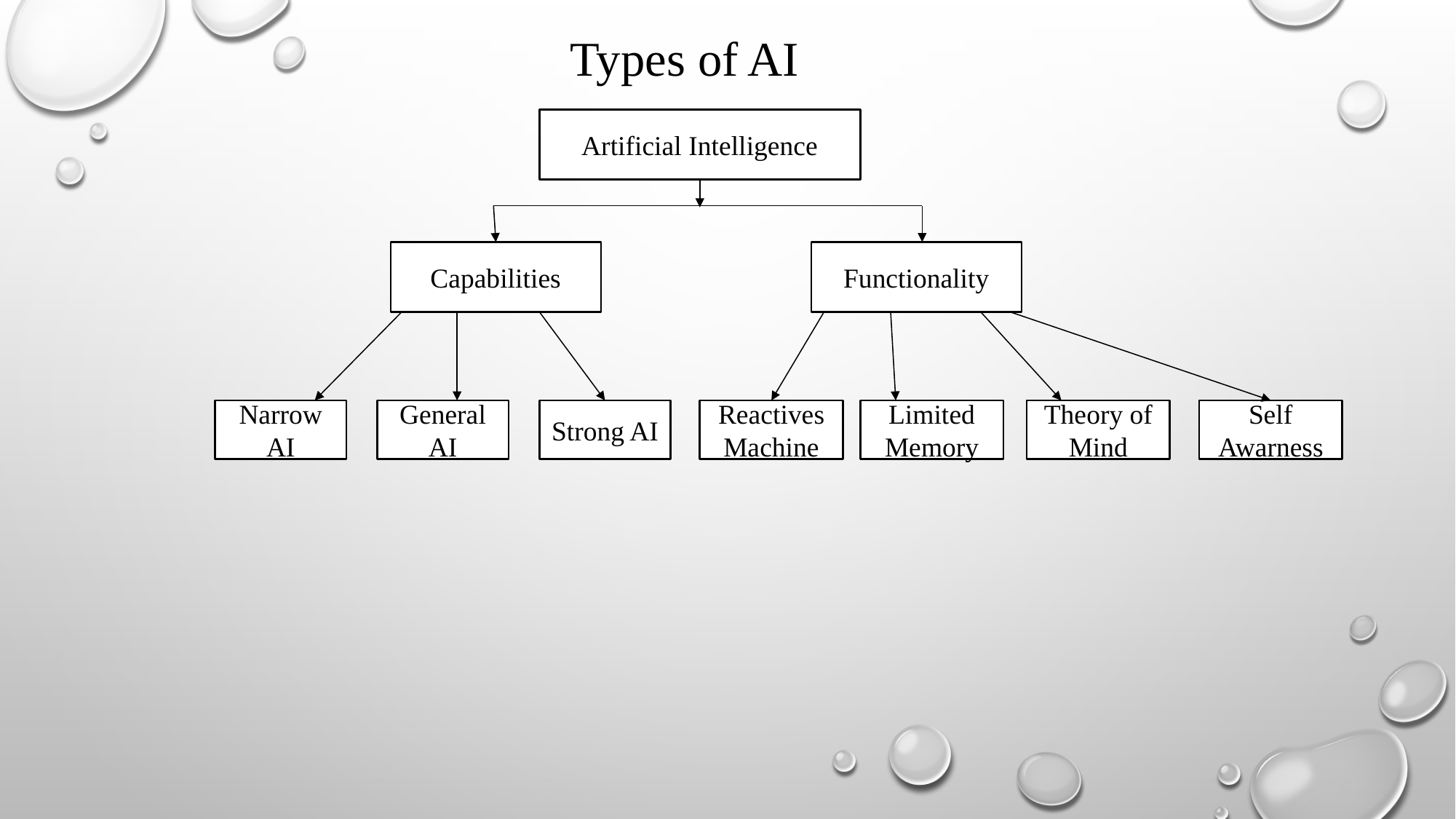

Types of AI
Artificial Intelligence
Functionality
Capabilities
Theory of Mind
Self Awarness
Limited Memory
Narrow AI
General AI
Strong AI
Reactives Machine